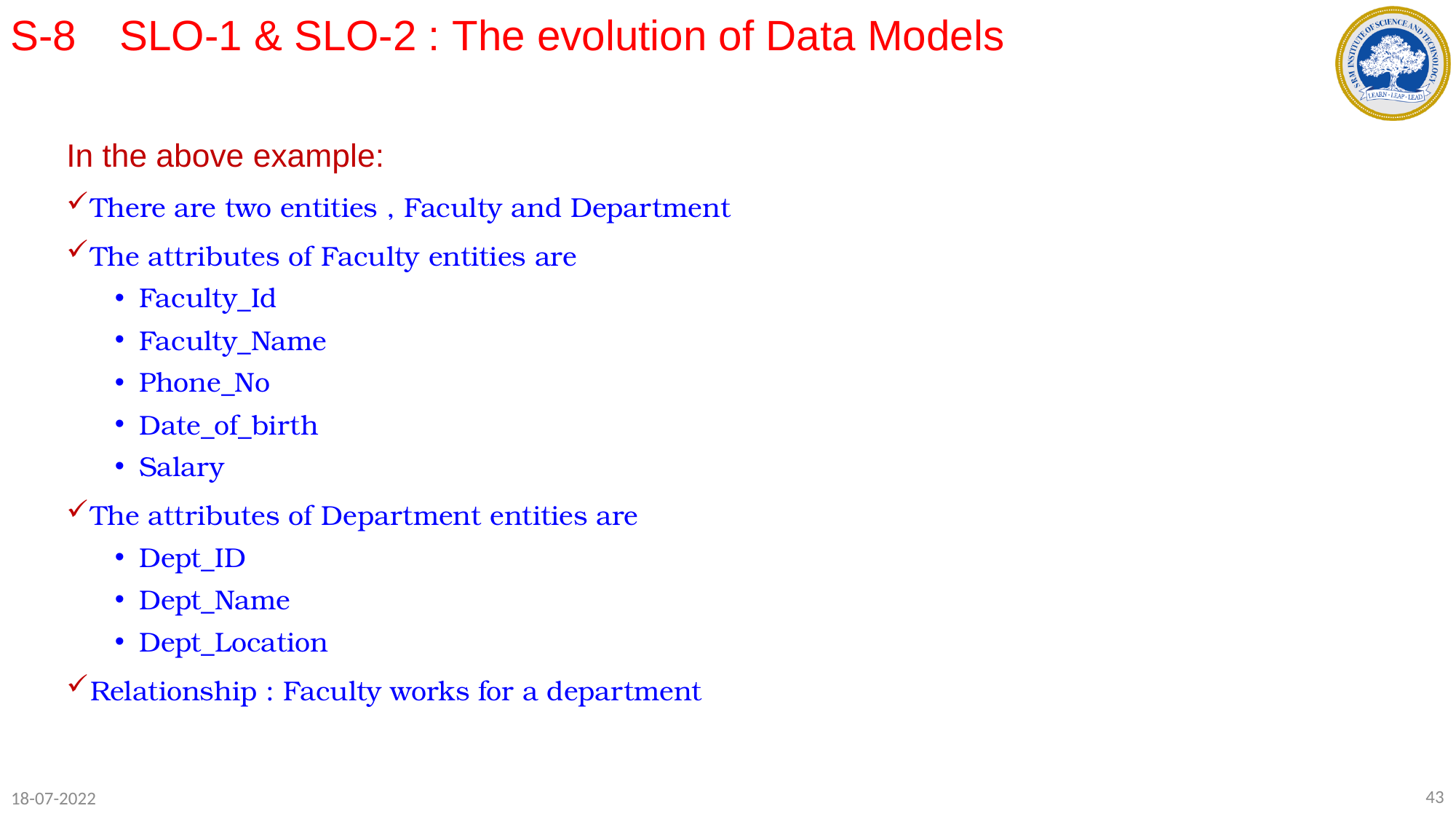

S-8	SLO-1 & SLO-2 : The evolution of Data Models
In the above example:
There are two entities , Faculty and Department
The attributes of Faculty entities are
	Faculty_Id
	Faculty_Name
	Phone_No
	Date_of_birth
	Salary
The attributes of Department entities are
	Dept_ID
	Dept_Name
	Dept_Location
Relationship : Faculty works for a department

43
18-07-2022